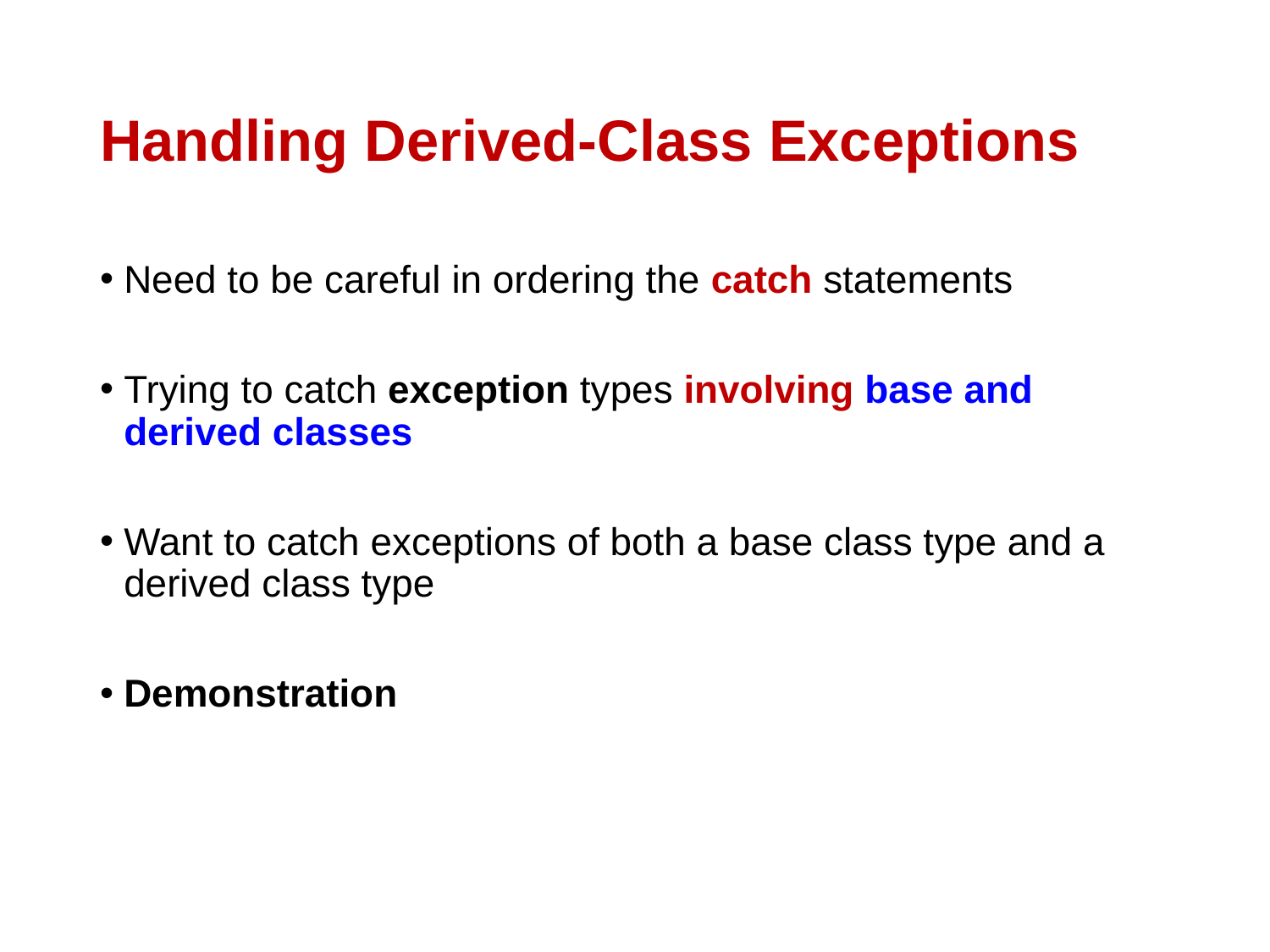

# Handling Derived-Class Exceptions
Need to be careful in ordering the catch statements

Trying to catch exception types involving base and derived classes

Want to catch exceptions of both a base class type and a derived class type

Demonstration